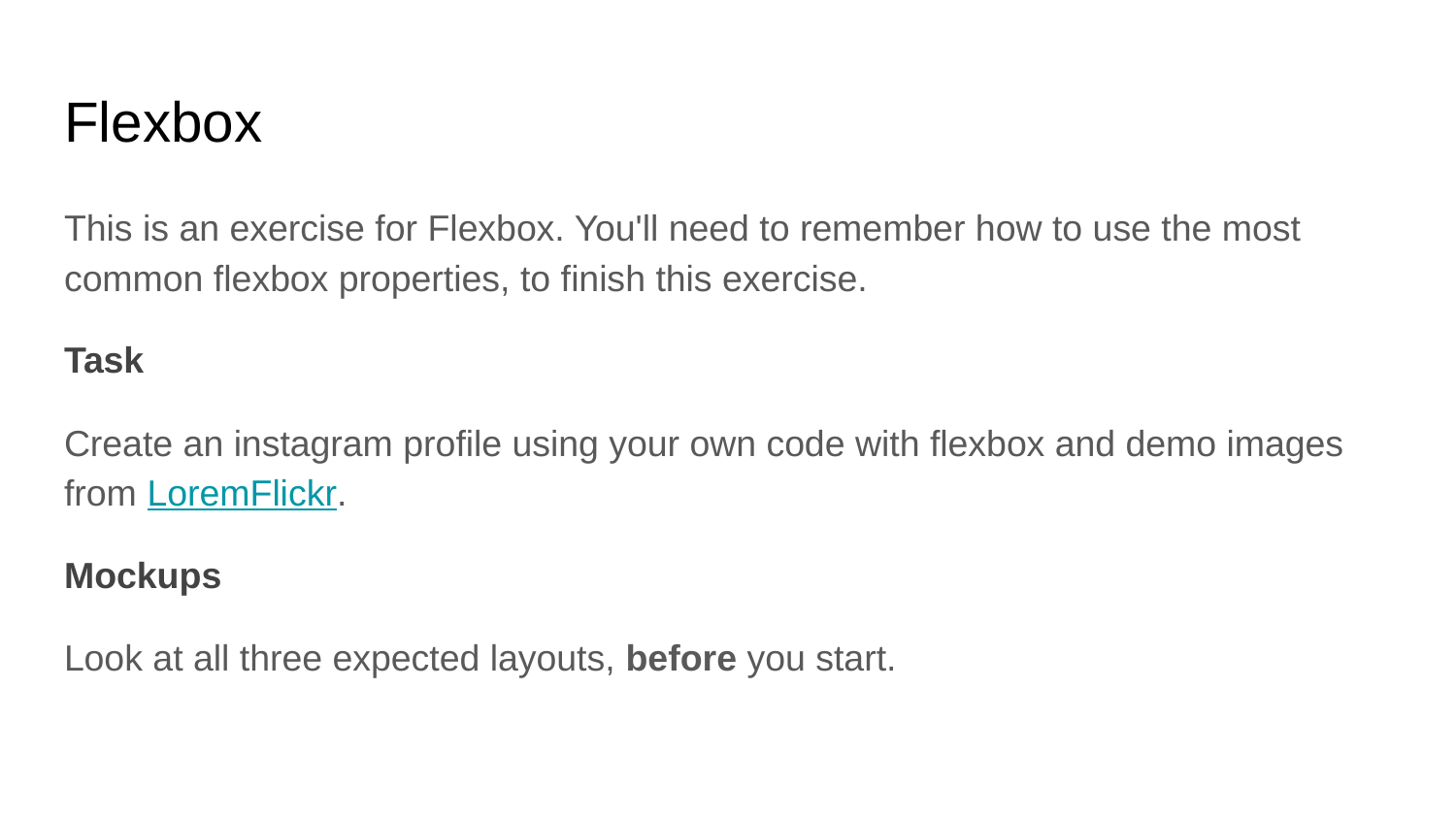

# Flexbox
This is an exercise for Flexbox. You'll need to remember how to use the most common flexbox properties, to finish this exercise.
Task
Create an instagram profile using your own code with flexbox and demo images from LoremFlickr.
Mockups
Look at all three expected layouts, before you start.